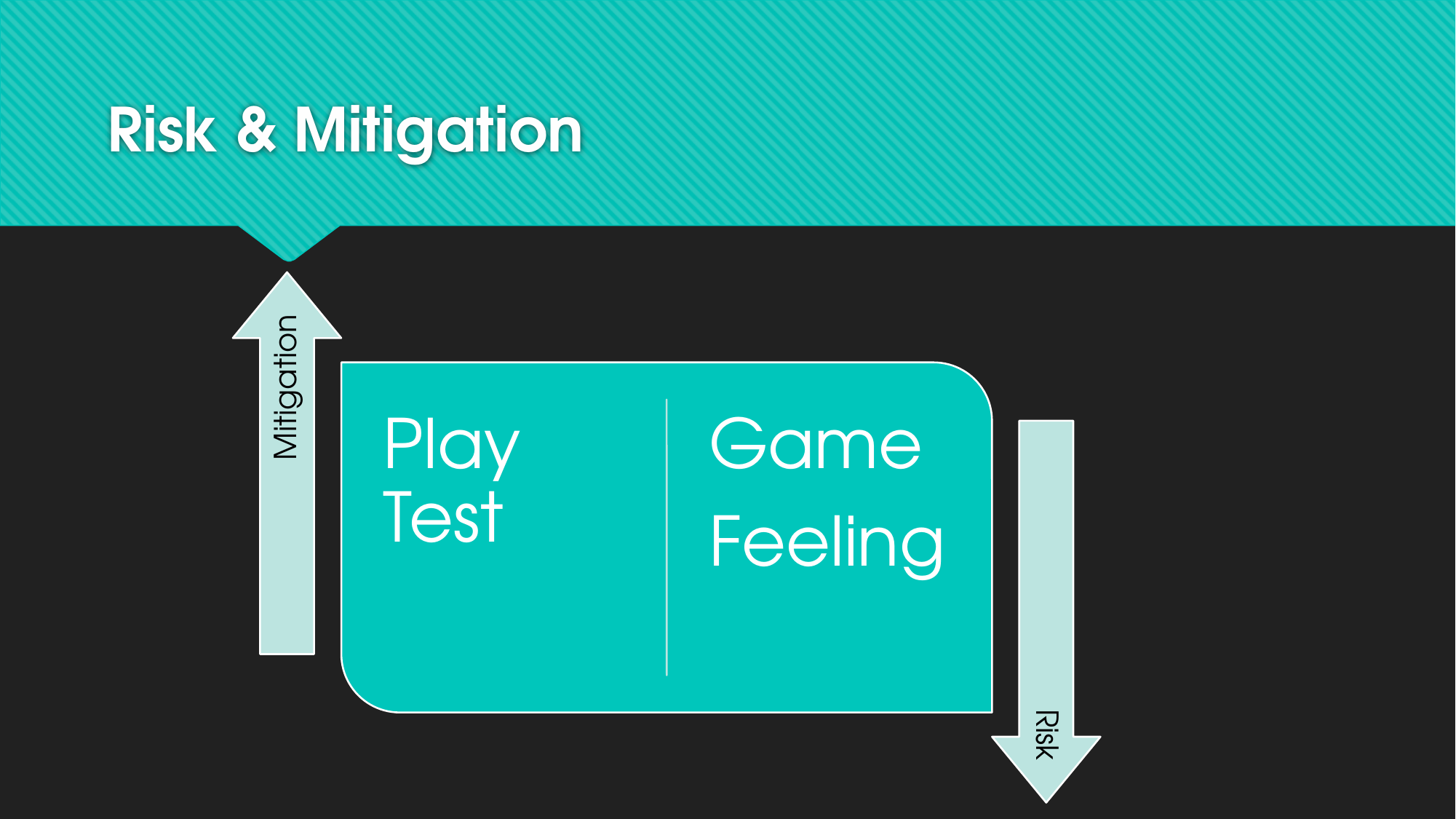

# Risk & Mitigation
Play Test
Game
Feeling
Mitigation
Risk